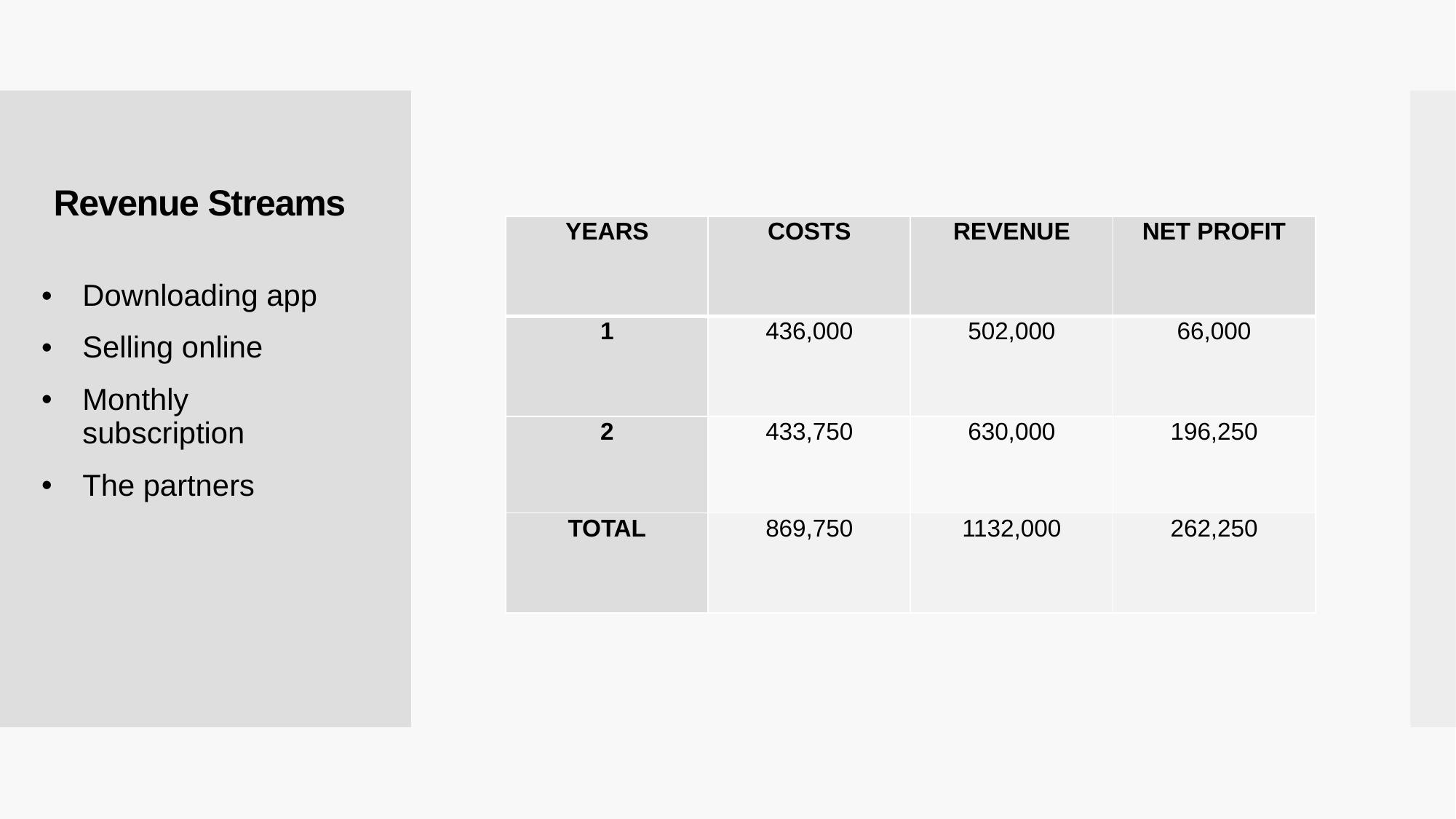

# Revenue Streams
| YEARS | COSTS | REVENUE | NET PROFIT |
| --- | --- | --- | --- |
| 1 | 436,000 | 502,000 | 66,000 |
| 2 | 433,750 | 630,000 | 196,250 |
| TOTAL | 869,750 | 1132,000 | 262,250 |
Downloading app
Selling online
Monthly subscription
The partners